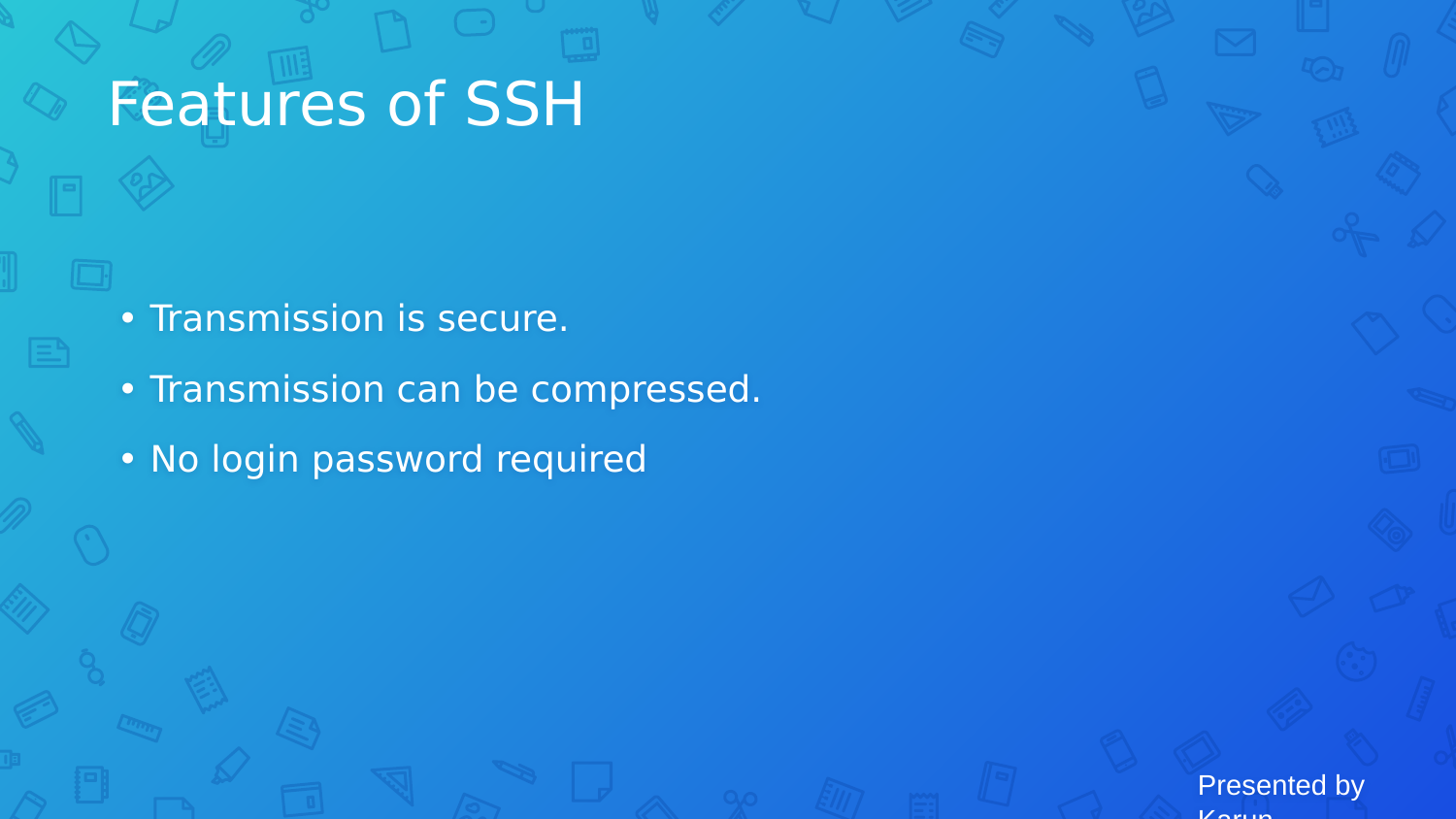

Features of SSH
# • Transmission is secure.
• Transmission can be compressed.
• No login password required

Presented by Karun